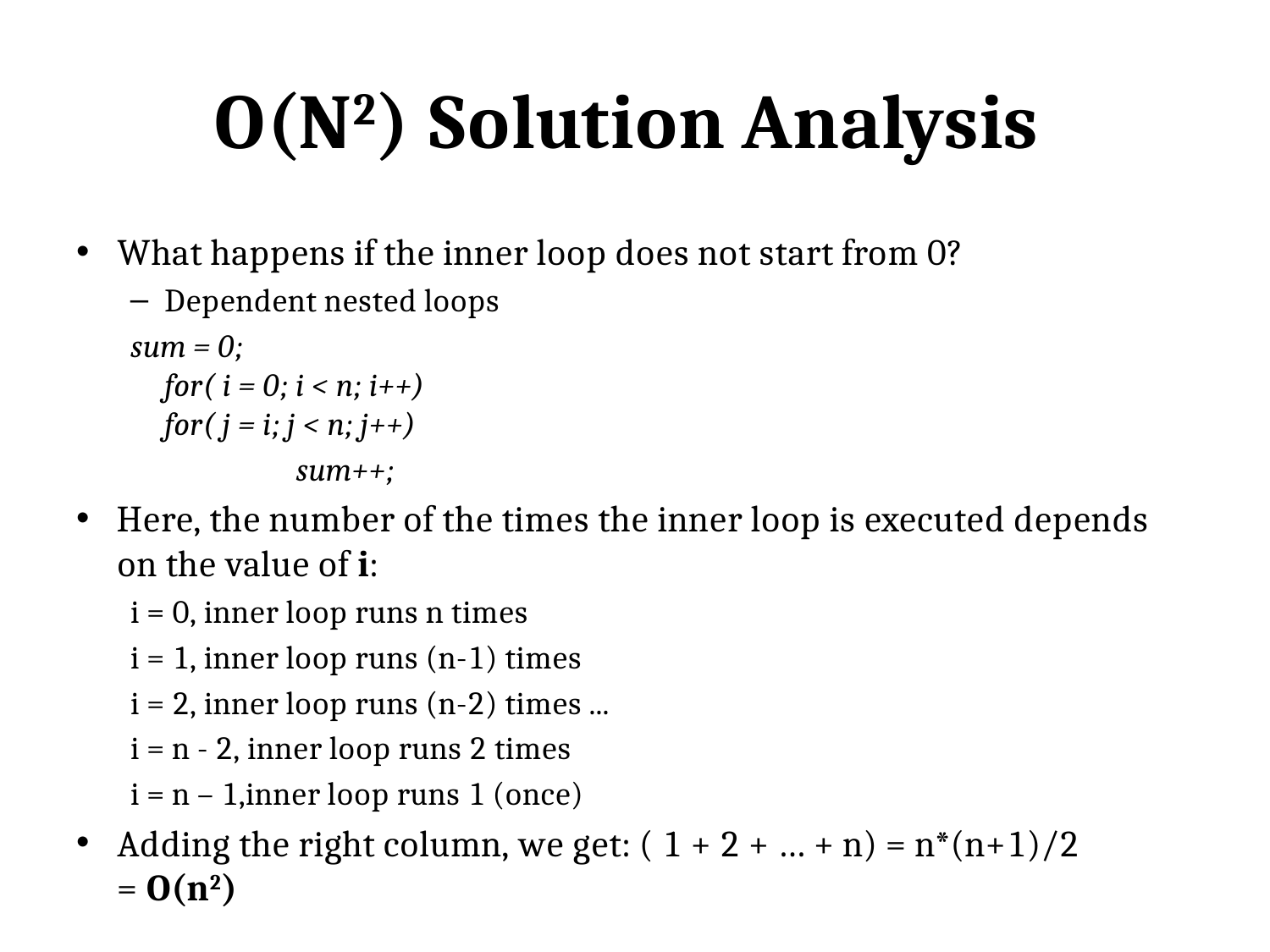

# O(N2) Solution Analysis
What happens if the inner loop does not start from 0?
Dependent nested loops
sum = 0;
for( i = 0; i < n; i++)
	for( j = i; j < n; j++)
                       sum++;
Here, the number of the times the inner loop is executed depends on the value of i:
i = 0, inner loop runs n times
i = 1, inner loop runs (n-1) times
i = 2, inner loop runs (n-2) times ...
i = n - 2, inner loop runs 2 times
i = n – 1,inner loop runs 1 (once)
Adding the right column, we get: ( 1 + 2 + … + n) = n*(n+1)/2 = O(n2)